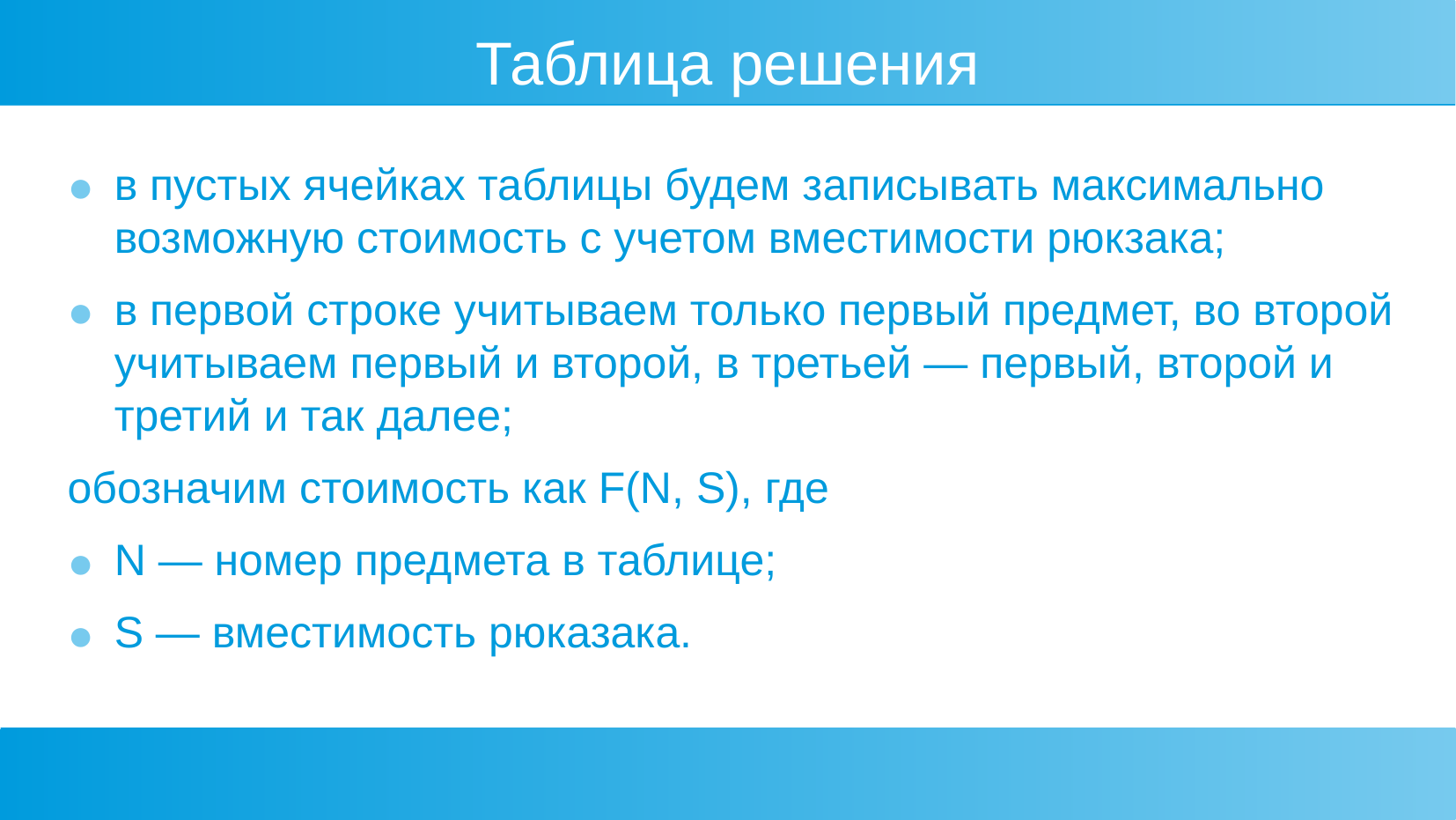

Таблица решения
в пустых ячейках таблицы будем записывать максимально возможную стоимость с учетом вместимости рюкзака;
в первой строке учитываем только первый предмет, во второй учитываем первый и второй, в третьей — первый, второй и третий и так далее;
обозначим стоимость как F(N, S), где
N — номер предмета в таблице;
S — вместимость рюказака.